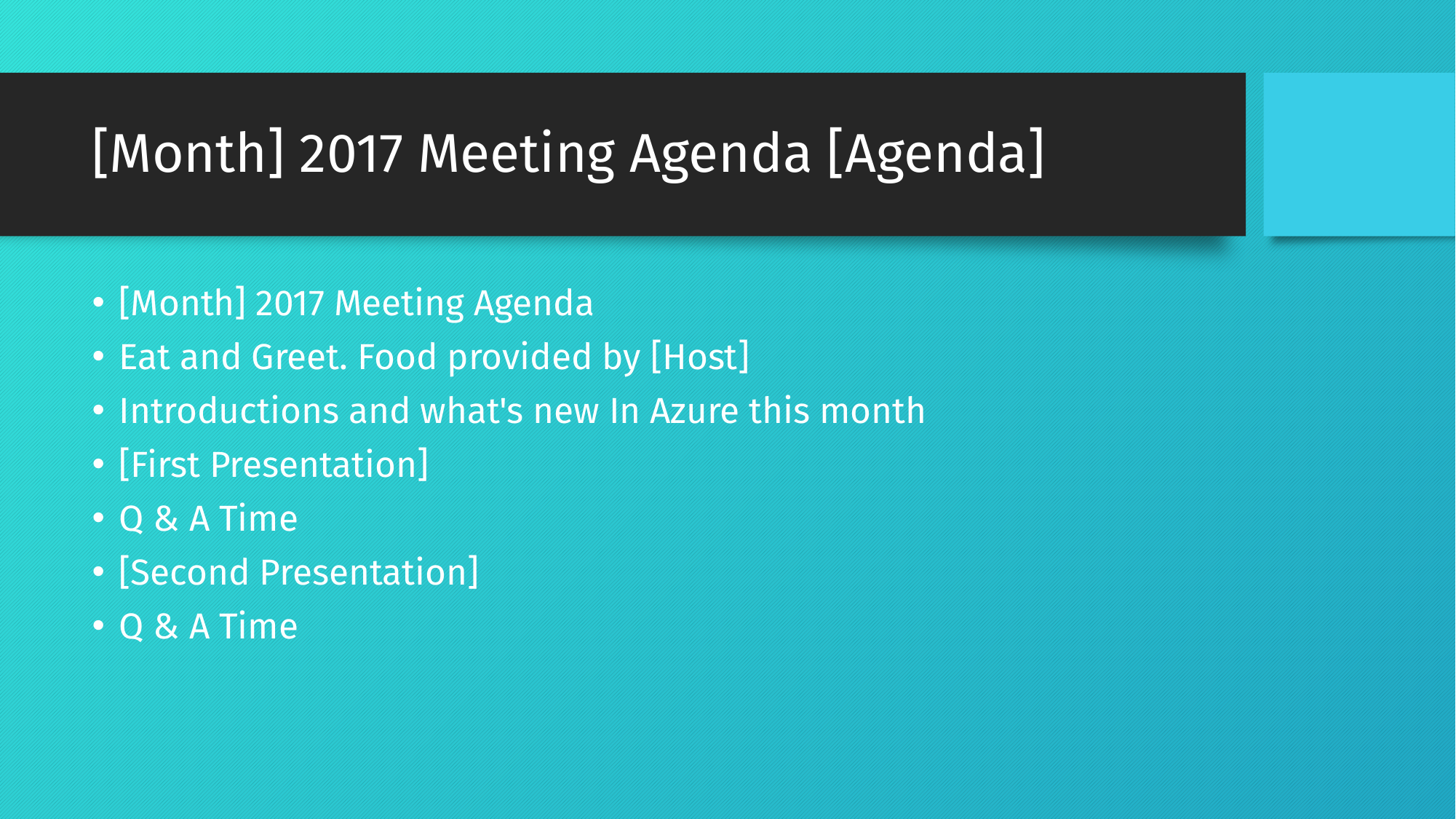

# [Month] 2017 Meeting Agenda [Agenda]
[Month] 2017 Meeting Agenda
Eat and Greet. Food provided by [Host]
Introductions and what's new In Azure this month
[First Presentation]
Q & A Time
[Second Presentation]
Q & A Time